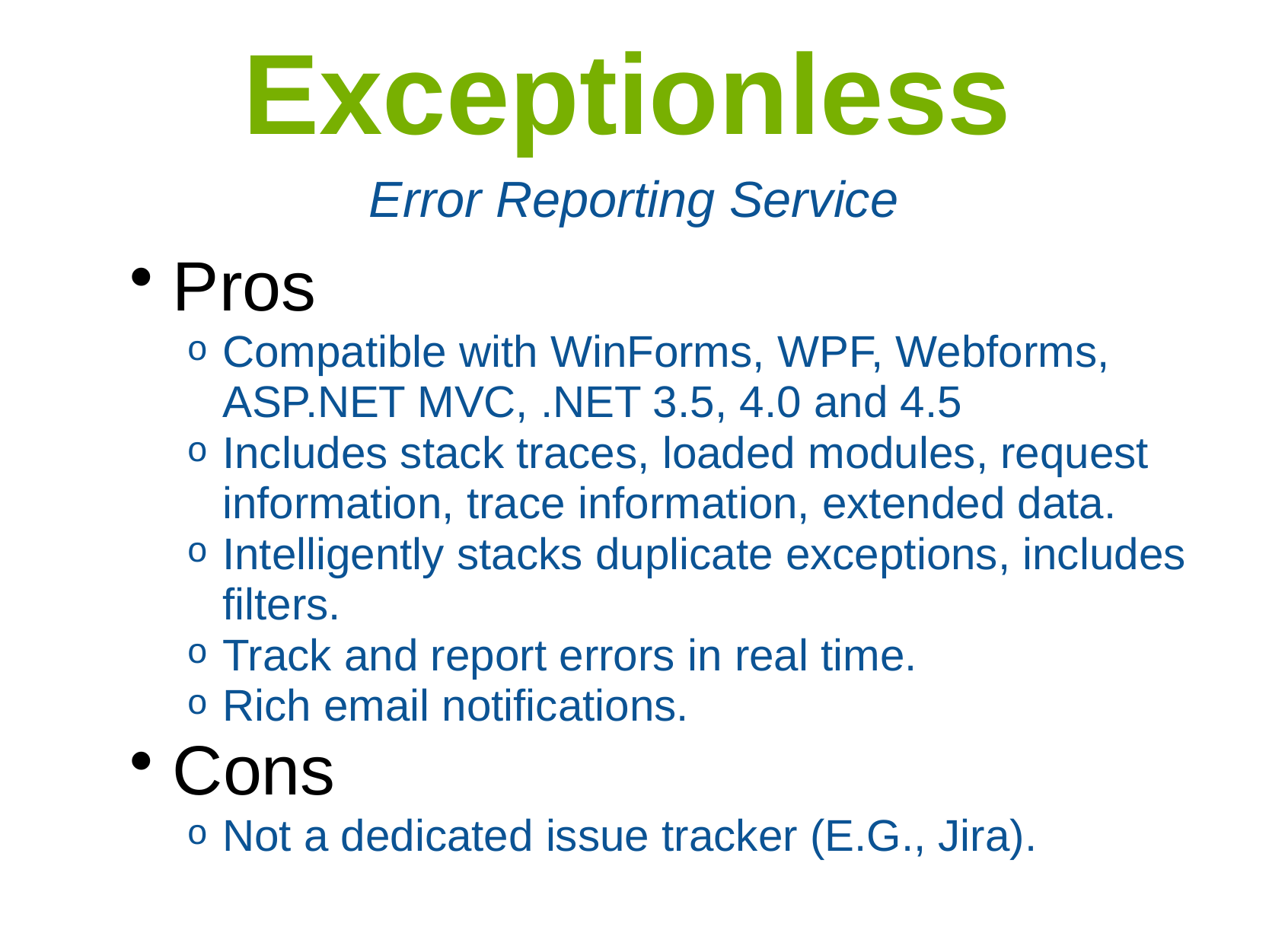

Exceptionless
Error Reporting Service
Pros
Compatible with WinForms, WPF, Webforms, ASP.NET MVC, .NET 3.5, 4.0 and 4.5
Includes stack traces, loaded modules, request information, trace information, extended data.
Intelligently stacks duplicate exceptions, includes filters.
Track and report errors in real time.
Rich email notifications.
Cons
Not a dedicated issue tracker (E.G., Jira).